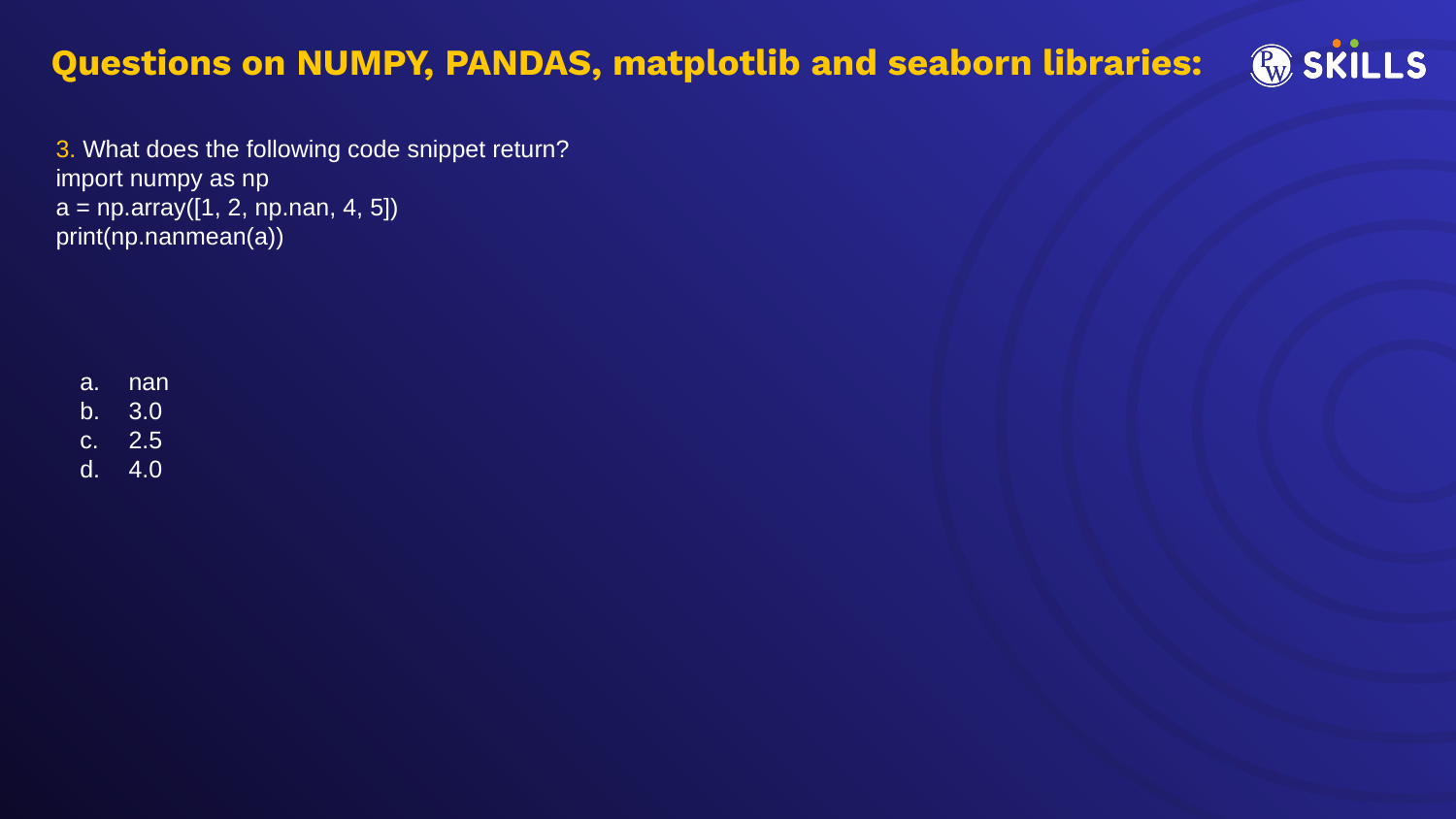

Questions on NUMPY, PANDAS, matplotlib and seaborn libraries:
3. What does the following code snippet return?
import numpy as np
a = np.array([1, 2, np.nan, 4, 5])
print(np.nanmean(a))

nan
3.0
2.5
4.0